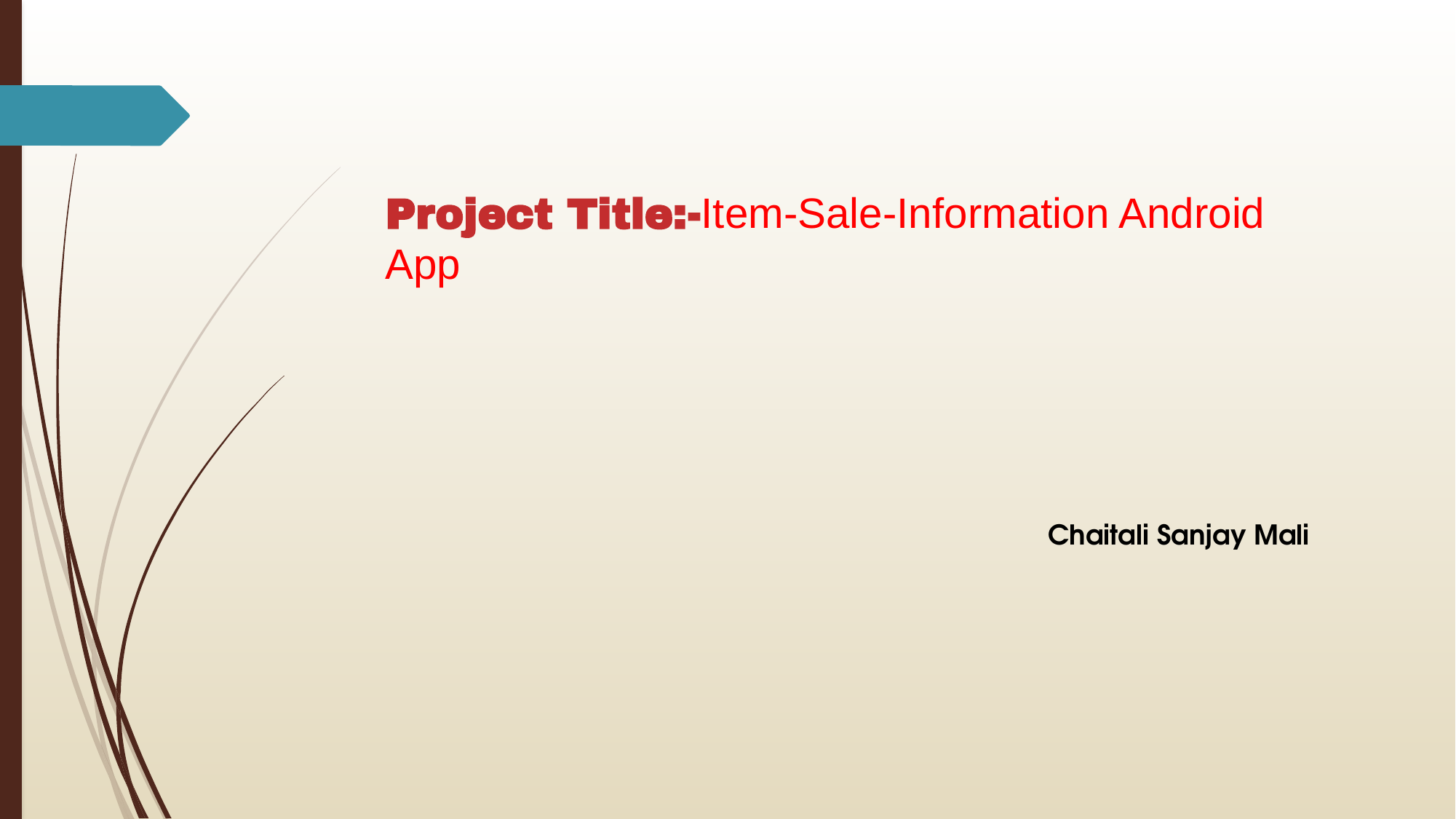

Project Title:-Item-Sale-Information Android App

Chaitali Sanjay Mali